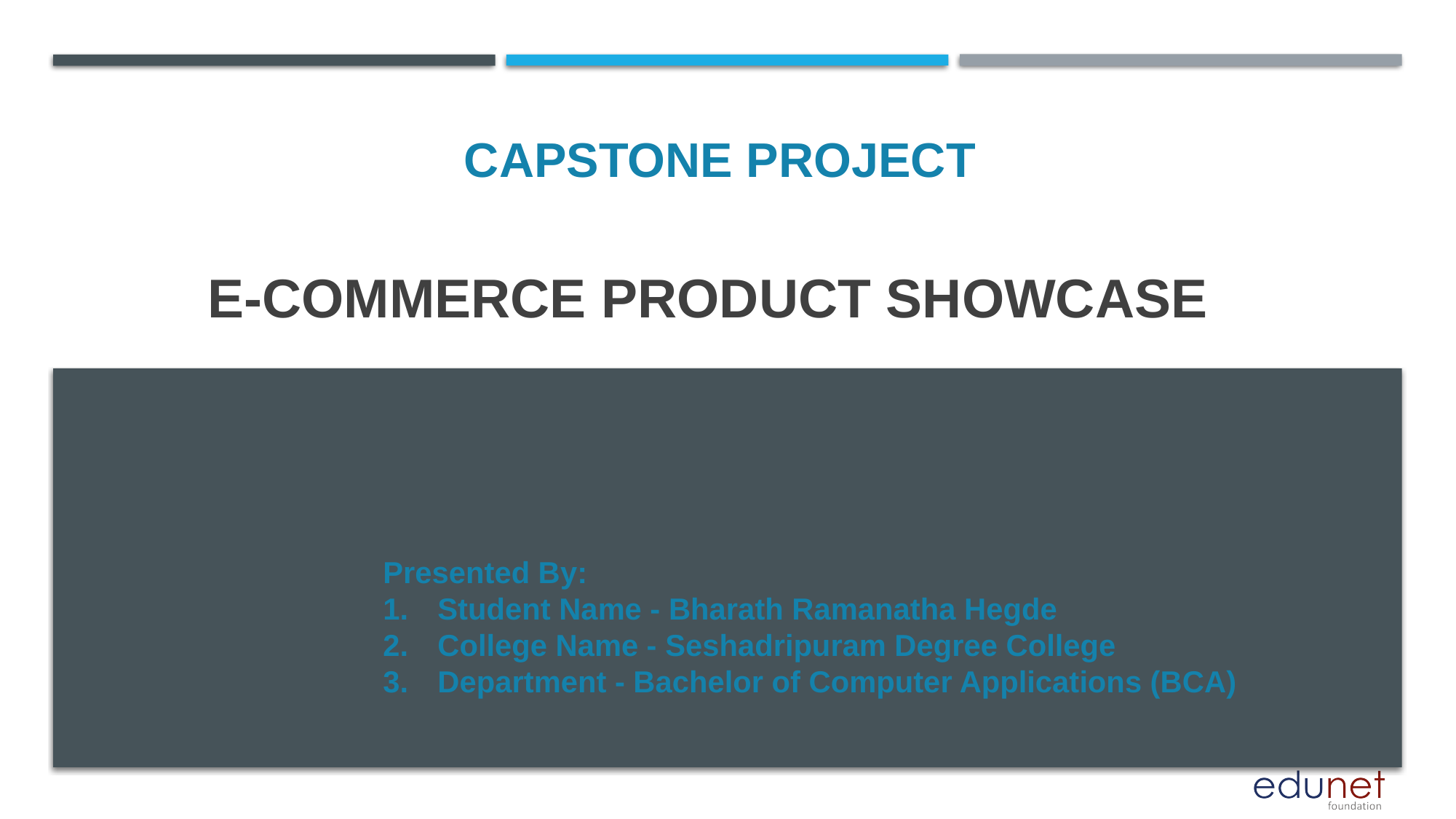

CAPSTONE PROJECT
# E-Commerce Product Showcase
Presented By:
Student Name - Bharath Ramanatha Hegde
College Name - Seshadripuram Degree College
Department - Bachelor of Computer Applications (BCA)